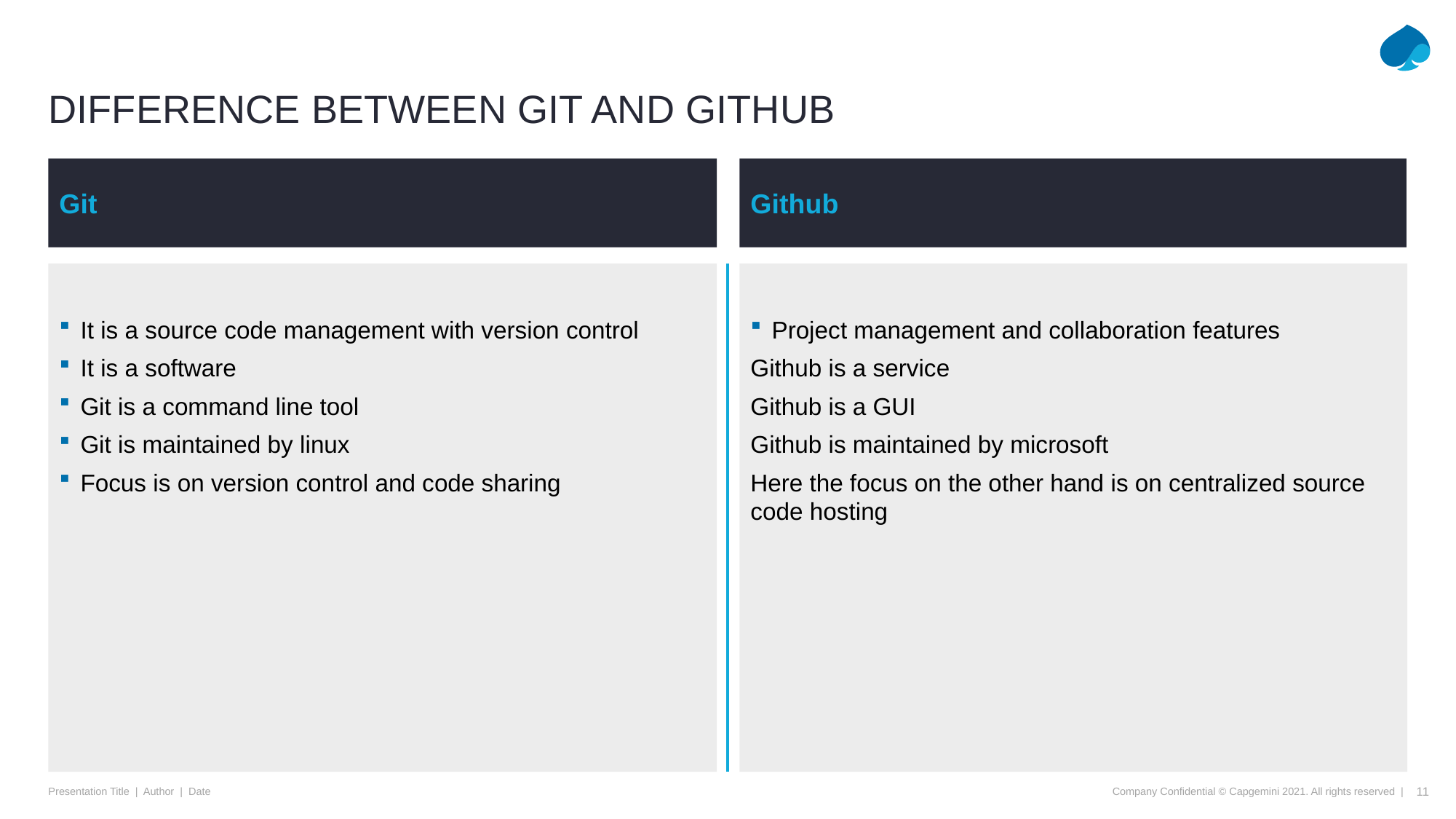

# Difference between git and github
Git
Github

It is a source code management with version control
It is a software
Git is a command line tool
Git is maintained by linux
Focus is on version control and code sharing

Project management and collaboration features
Github is a service
Github is a GUI
Github is maintained by microsoft
Here the focus on the other hand is on centralized source code hosting